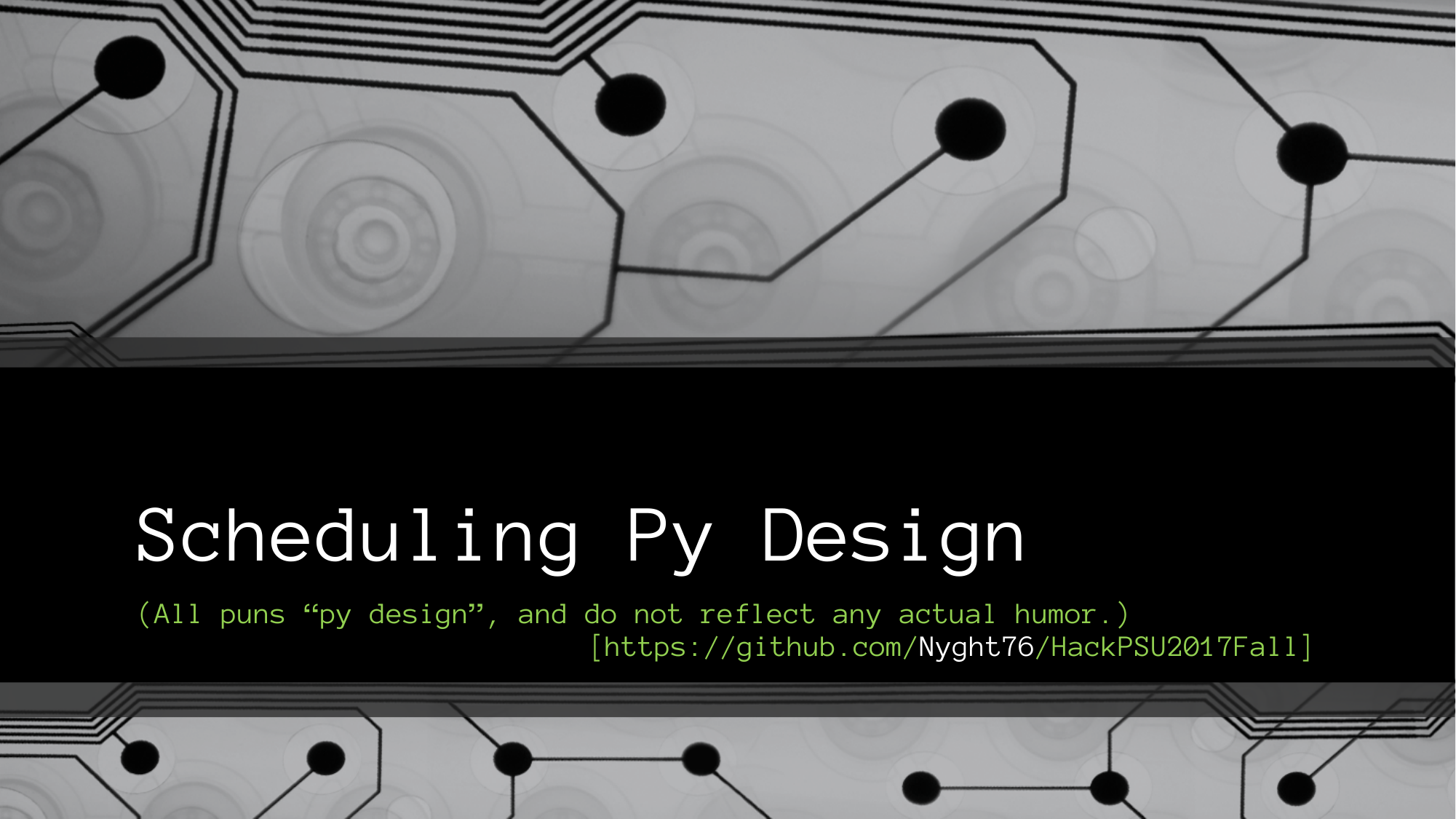

# Scheduling Py Design
(All puns “py design”, and do not reflect any actual humor.)
[https://github.com/Nyght76/HackPSU2017Fall]